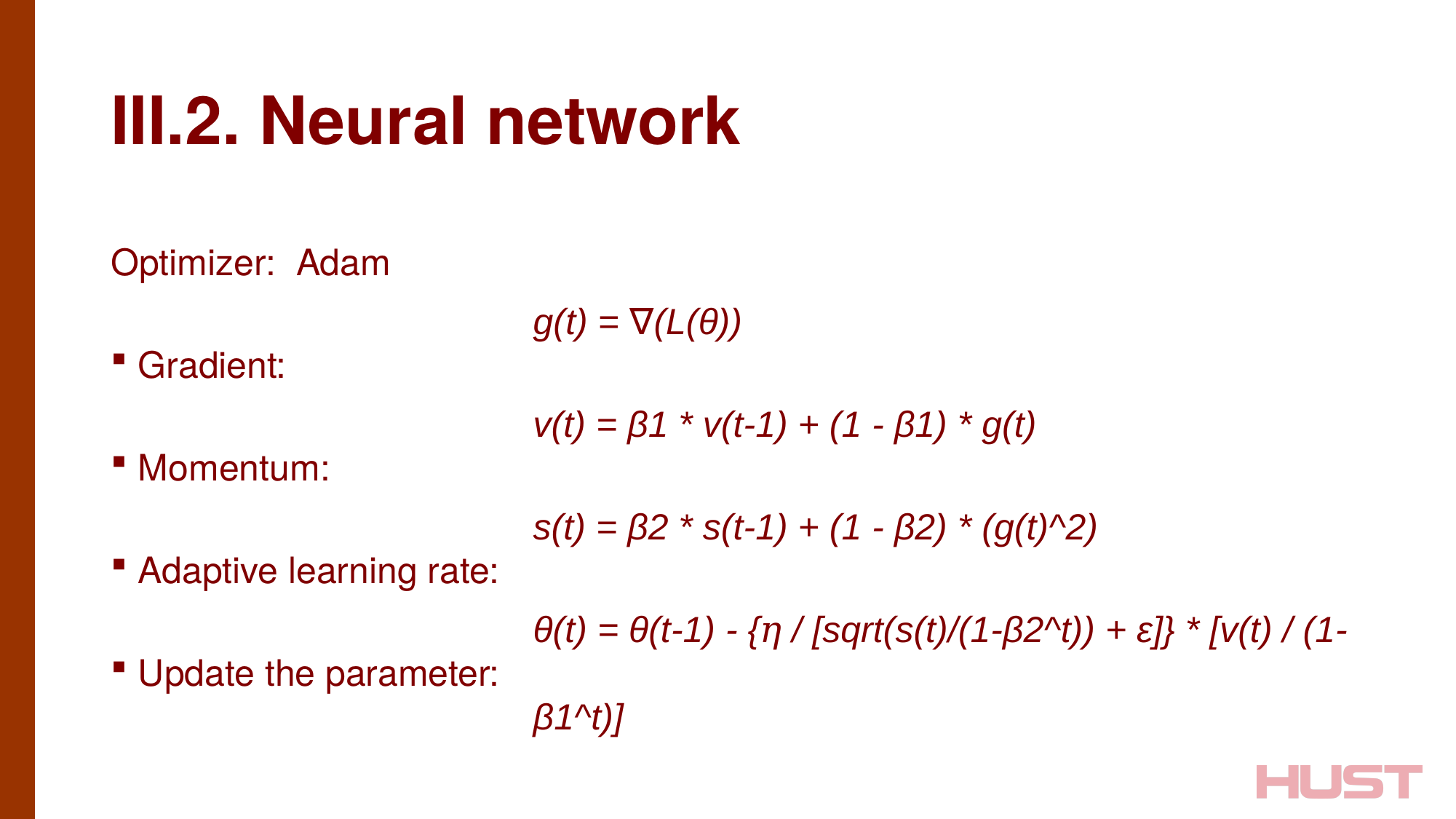

# III.2. Neural network
Optimizer:  Adam
Gradient:
Momentum:
Adaptive learning rate:
Update the parameter:

g(t) = ∇(L(θ))
v(t) = β1 * v(t-1) + (1 - β1) * g(t)
s(t) = β2 * s(t-1) + (1 - β2) * (g(t)^2)
θ(t) = θ(t-1) - {𝜂 / [sqrt(s(t)/(1-β2^t)) + ε]} * [v(t) / (1-β1^t)]